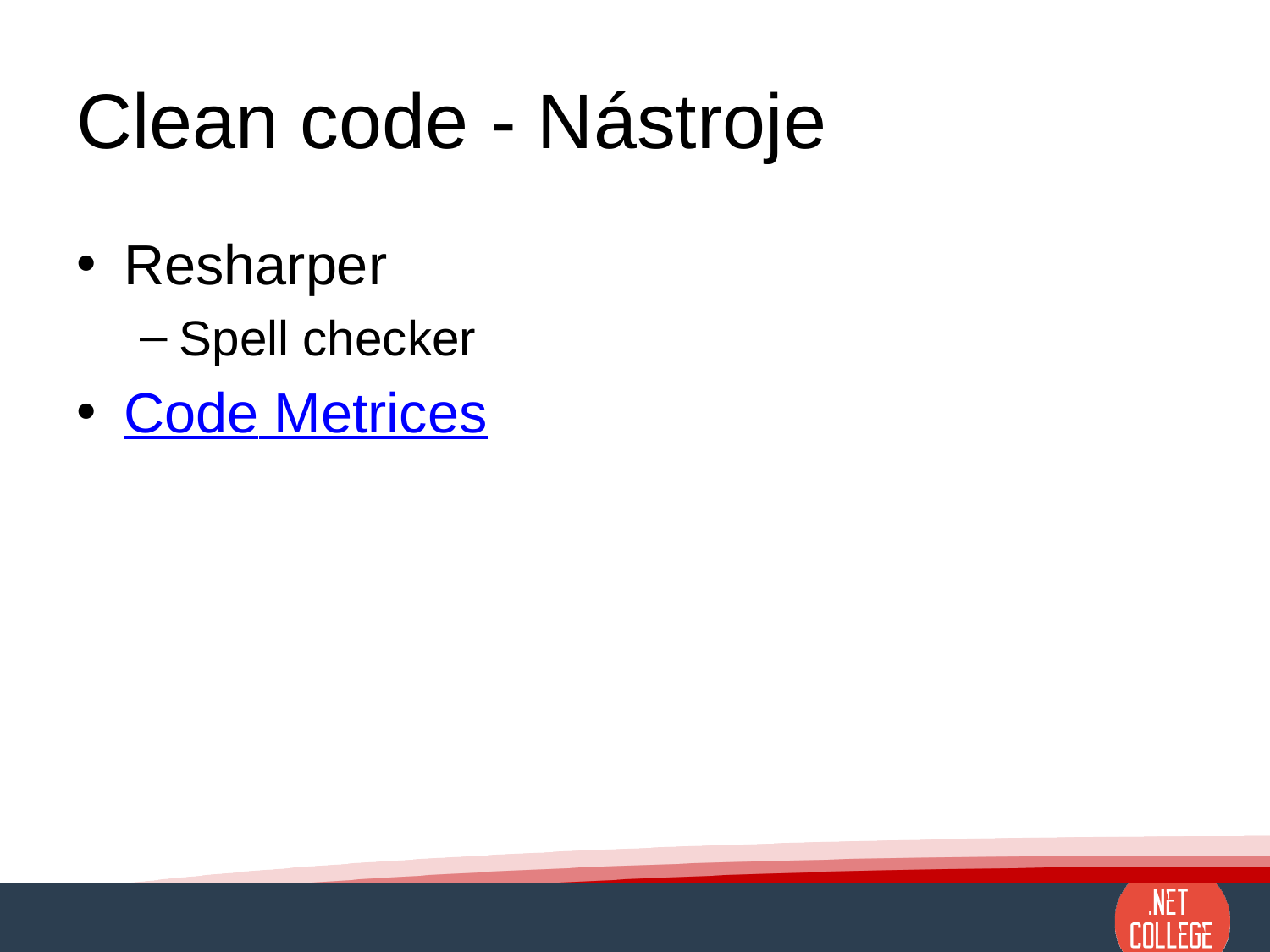

# Clean code - Nástroje
Resharper
Spell checker
Code Metrices